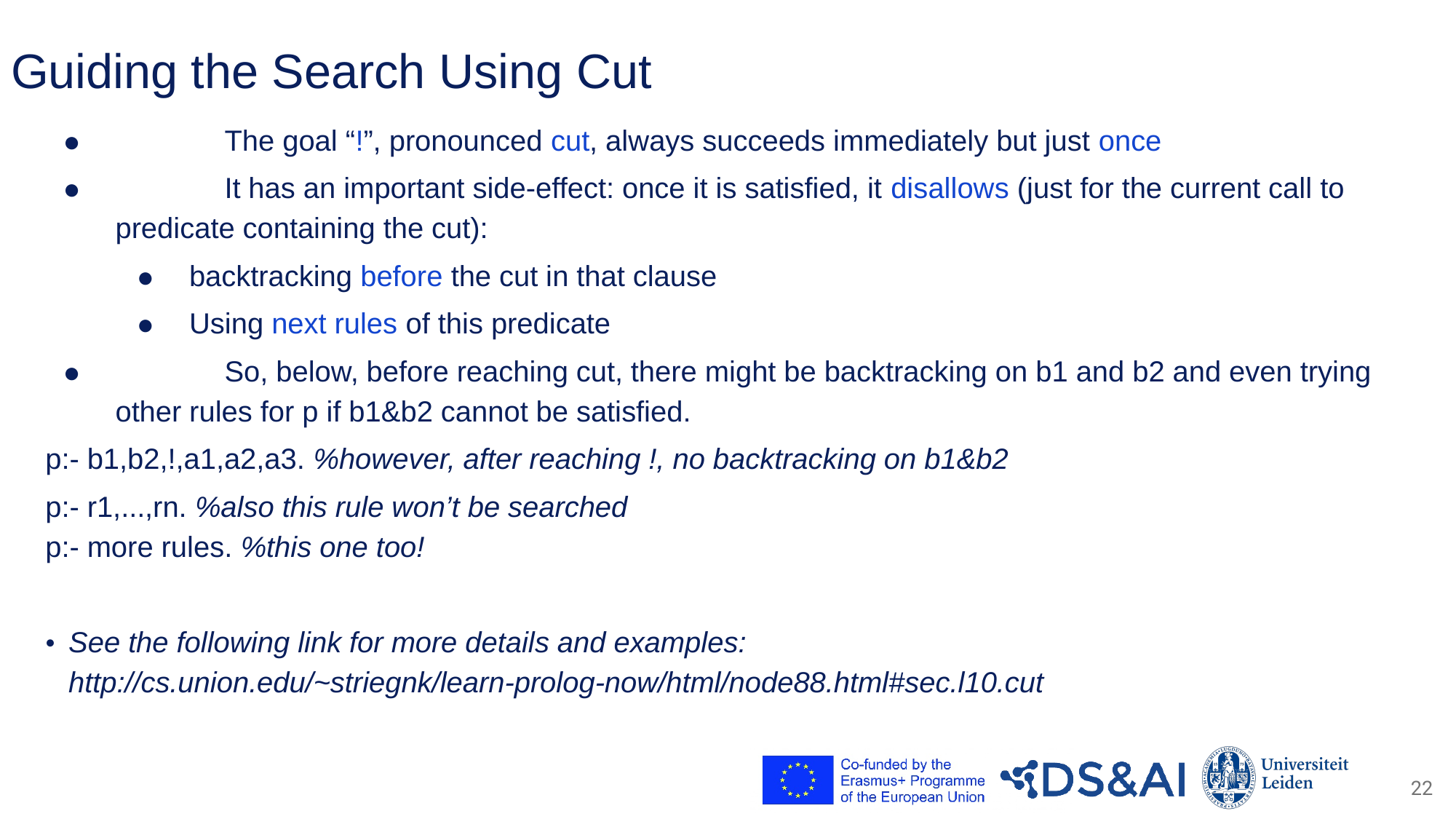

# Guiding the Search Using Cut
	The goal “!”, pronounced cut, always succeeds immediately but just once
	It has an important side-effect: once it is satisfied, it disallows (just for the current call to predicate containing the cut):
backtracking before the cut in that clause
Using next rules of this predicate
	So, below, before reaching cut, there might be backtracking on b1 and b2 and even trying other rules for p if b1&b2 cannot be satisfied.
p:- b1,b2,!,a1,a2,a3. %however, after reaching !, no backtracking on b1&b2
p:- r1,...,rn. %also this rule won’t be searched
p:- more rules. %this one too!

See the following link for more details and examples:
http://cs.union.edu/~striegnk/learn-prolog-now/html/node88.html#sec.l10.cut
22